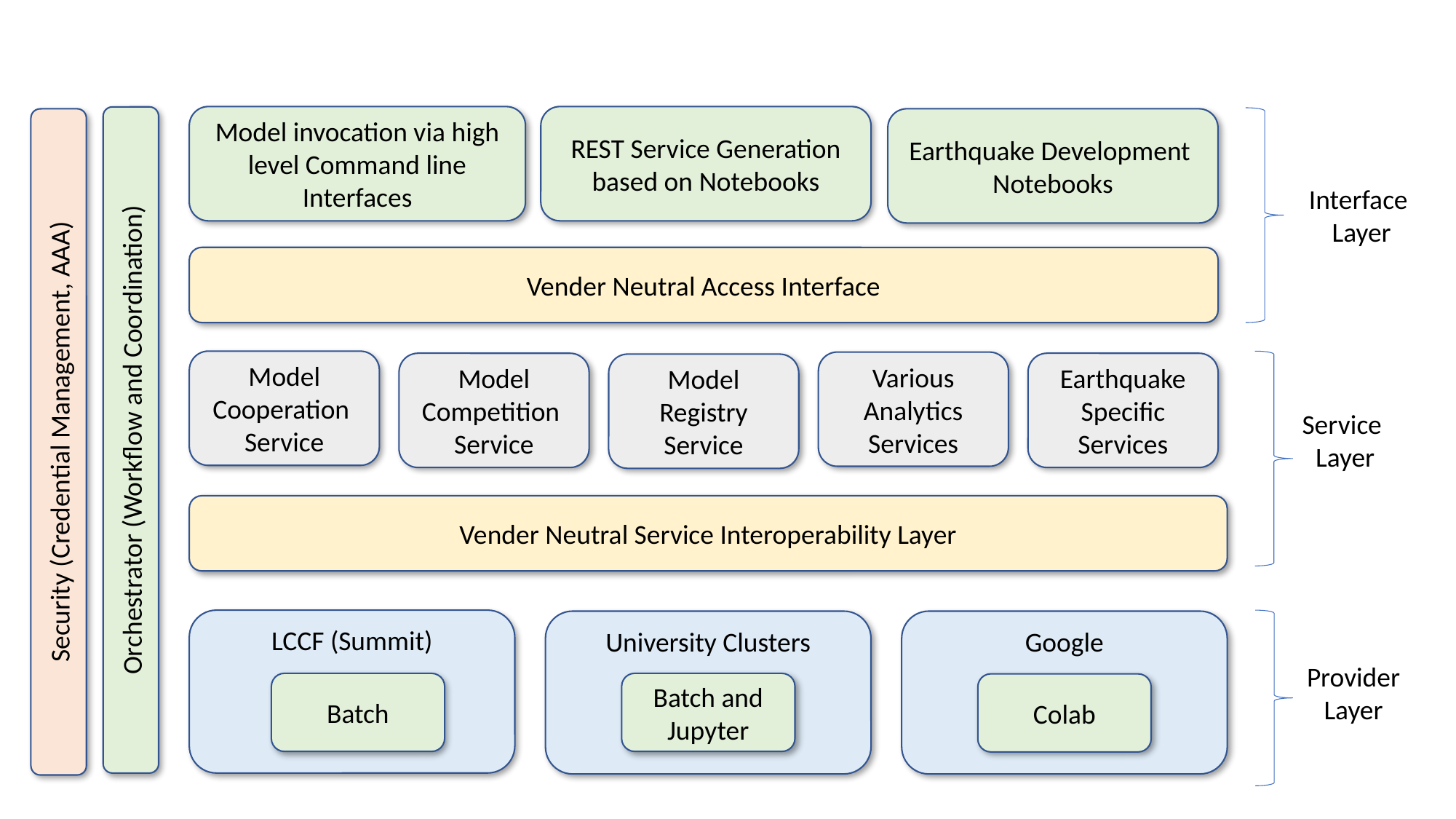

Model invocation via high level Command line Interfaces
REST Service Generation based on Notebooks

Earthquake Development
Notebooks
Interface
Layer
Vender Neutral Access Interface
Model Cooperation
Service

Various
Analytics
Services
Model
Competition
Service
Earthquake Specific
Services
Model Registry
Service
Service
Layer
Orchestrator (Workflow and Coordination)
Security (Credential Management, AAA)
Vender Neutral Service Interoperability Layer
LCCF (Summit)

University Clusters
Google
Provider
Layer
Batch
Batch and Jupyter
Colab